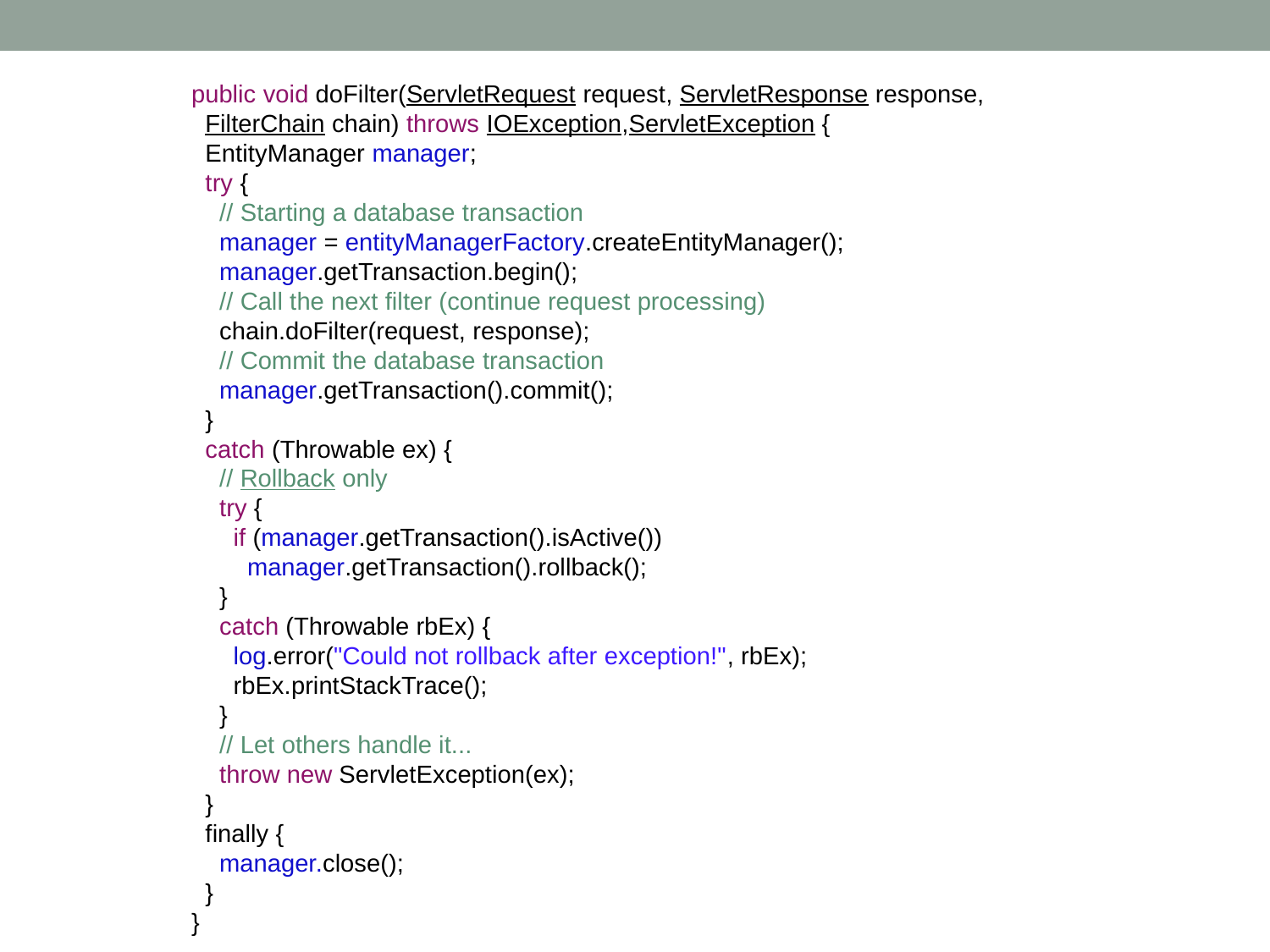

public void doFilter(ServletRequest request, ServletResponse response,
  FilterChain chain) throws IOException,ServletException {
  EntityManager manager;
  try {
    // Starting a database transaction
    manager = entityManagerFactory.createEntityManager();
    manager.getTransaction.begin();
    // Call the next filter (continue request processing)
    chain.doFilter(request, response);
    // Commit the database transaction
    manager.getTransaction().commit();
  }
  catch (Throwable ex) {
    // Rollback only
    try {
      if (manager.getTransaction().isActive())
        manager.getTransaction().rollback();
    }
    catch (Throwable rbEx) {
      log.error("Could not rollback after exception!", rbEx);
      rbEx.printStackTrace();
    }
    // Let others handle it...
    throw new ServletException(ex);
  }
  finally {
    manager.close();
  }
}